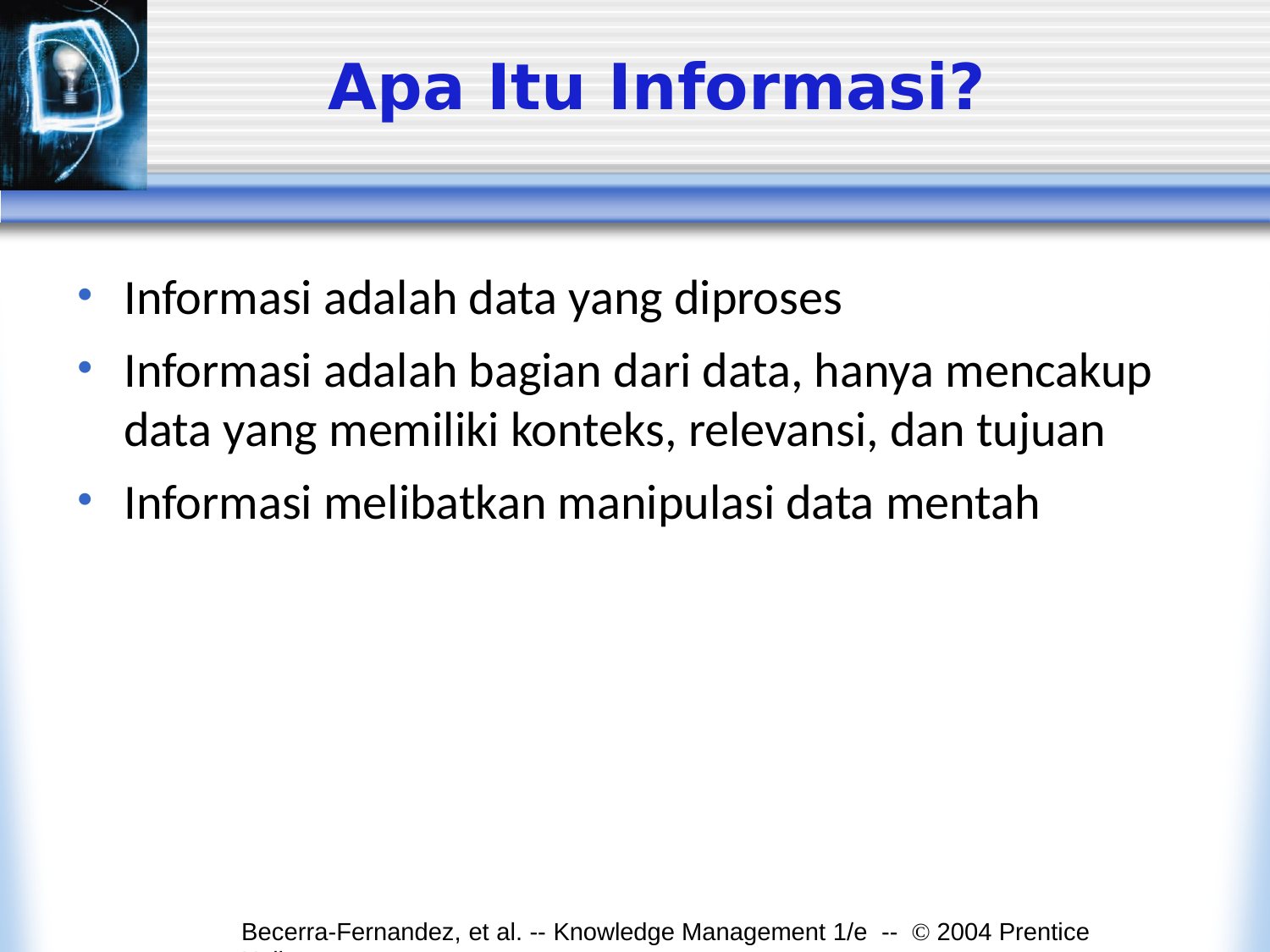

# Apa Itu Informasi?
Informasi adalah data yang diproses
Informasi adalah bagian dari data, hanya mencakup data yang memiliki konteks, relevansi, dan tujuan
Informasi melibatkan manipulasi data mentah
Becerra-Fernandez, et al. -- Knowledge Management 1/e -- © 2004 Prentice Hall